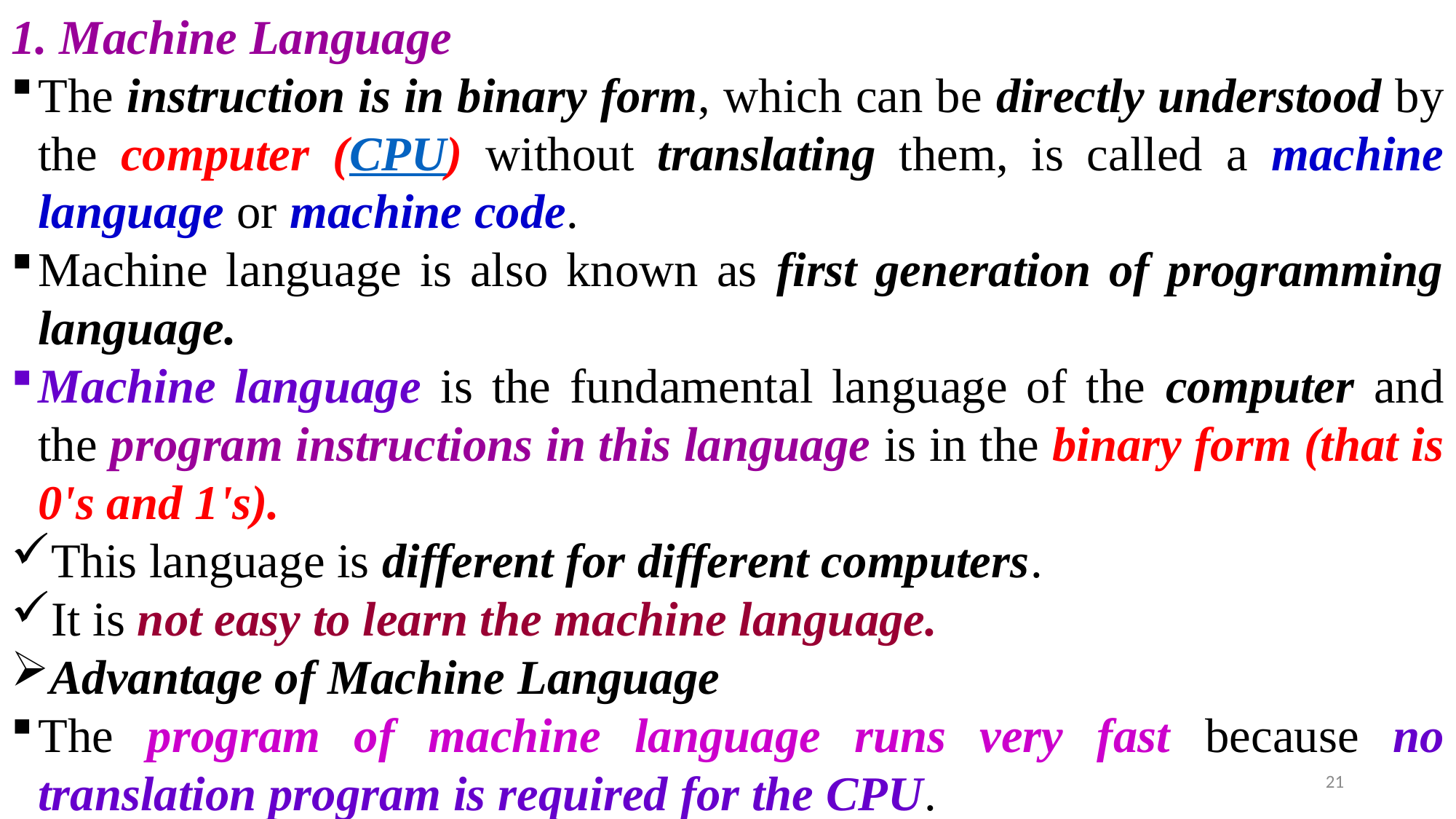

1. Machine Language
The instruction is in binary form, which can be directly understood by the computer (CPU) without translating them, is called a machine language or machine code.
Machine language is also known as first generation of programming language.
Machine language is the fundamental language of the computer and the program instructions in this language is in the binary form (that is 0's and 1's).
This language is different for different computers.
It is not easy to learn the machine language.
Advantage of Machine Language
The program of machine language runs very fast because no translation program is required for the CPU.

21